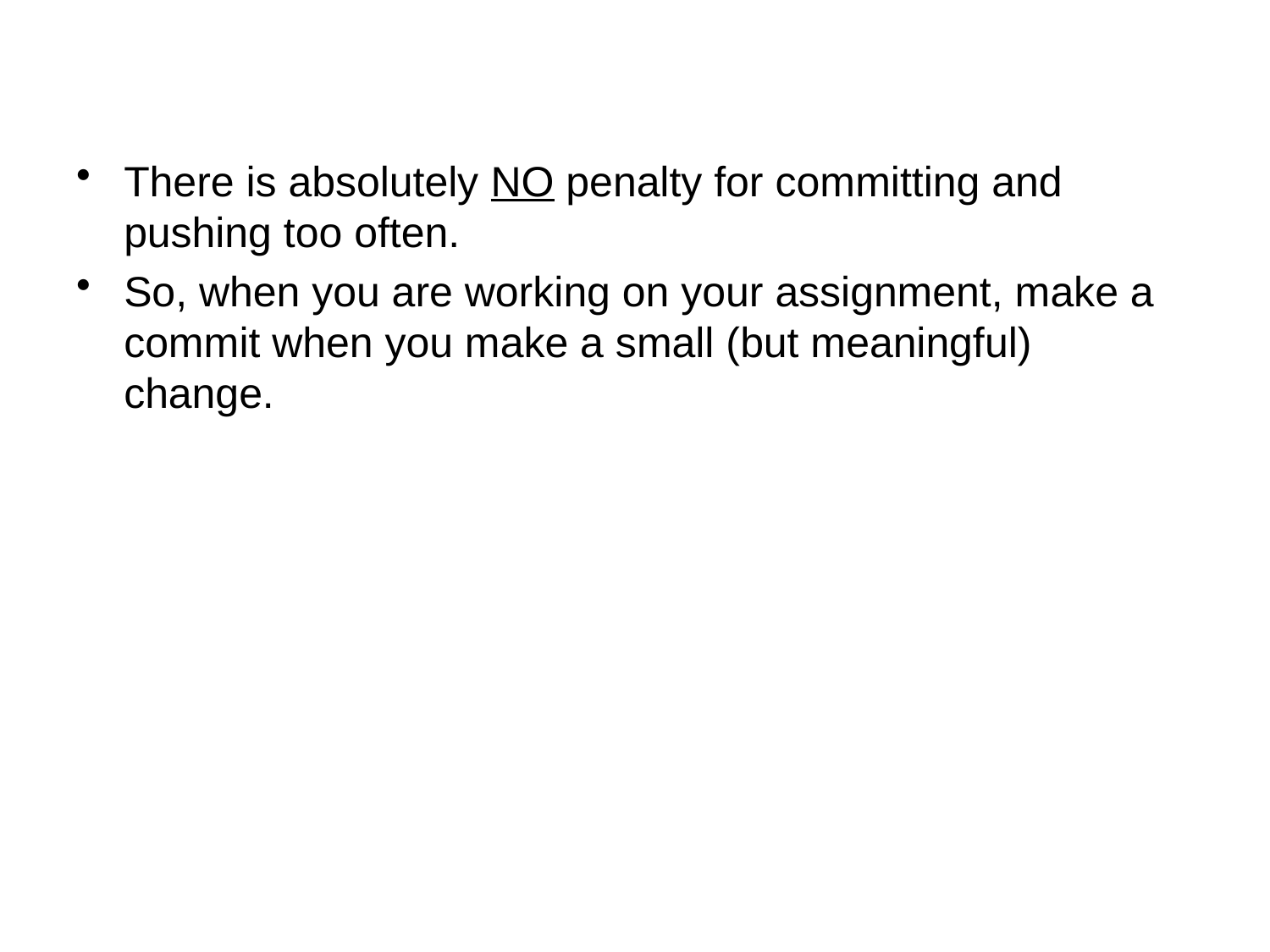

#
There is absolutely NO penalty for committing and pushing too often.
So, when you are working on your assignment, make a commit when you make a small (but meaningful) change.